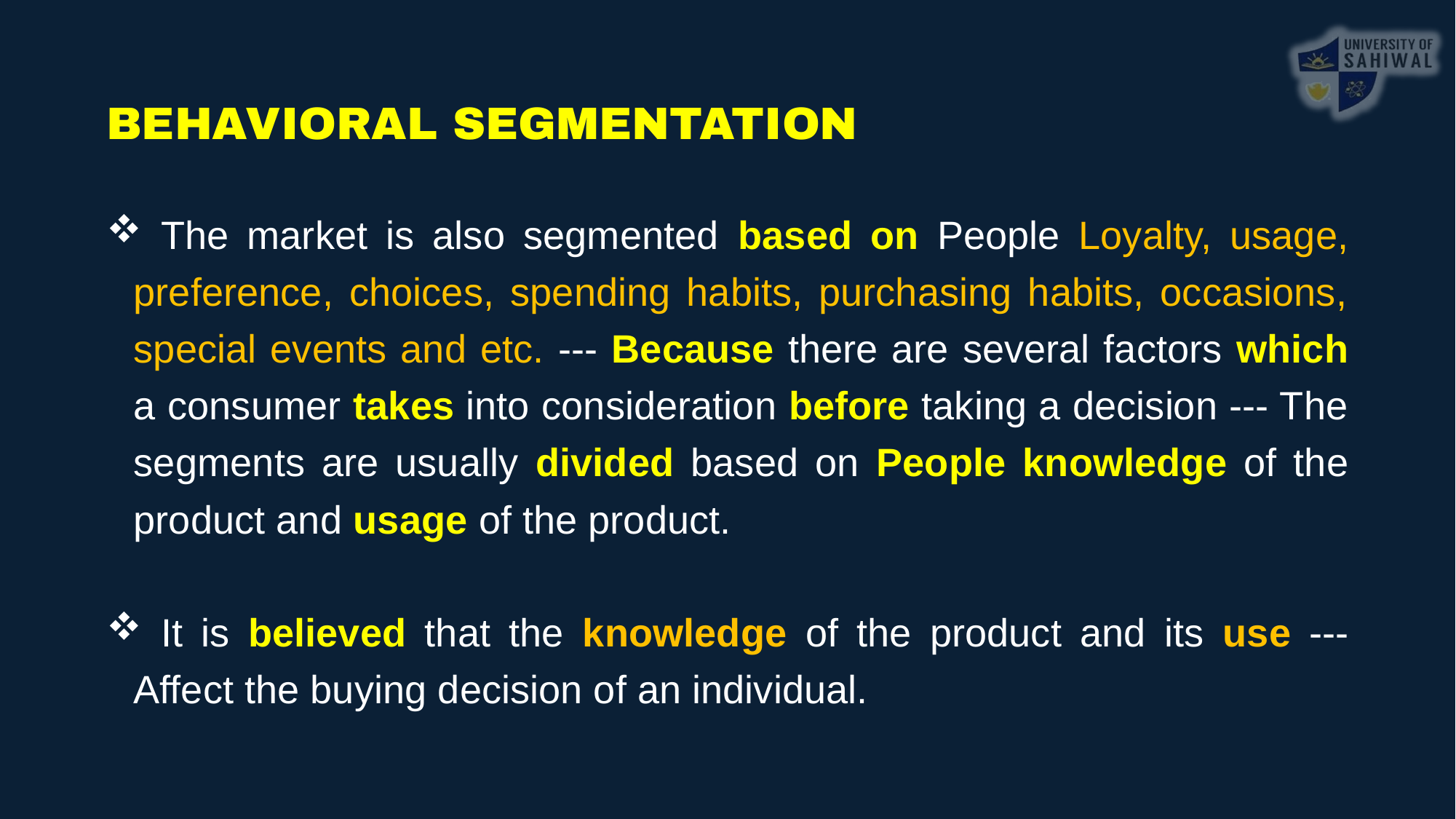

BEHAVIORAL SEGMENTATION

 The market is also segmented based on People Loyalty, usage, preference, choices, spending habits, purchasing habits, occasions, special events and etc. --- Because there are several factors which a consumer takes into consideration before taking a decision --- The segments are usually divided based on People knowledge of the product and usage of the product.

 It is believed that the knowledge of the product and its use --- Affect the buying decision of an individual.